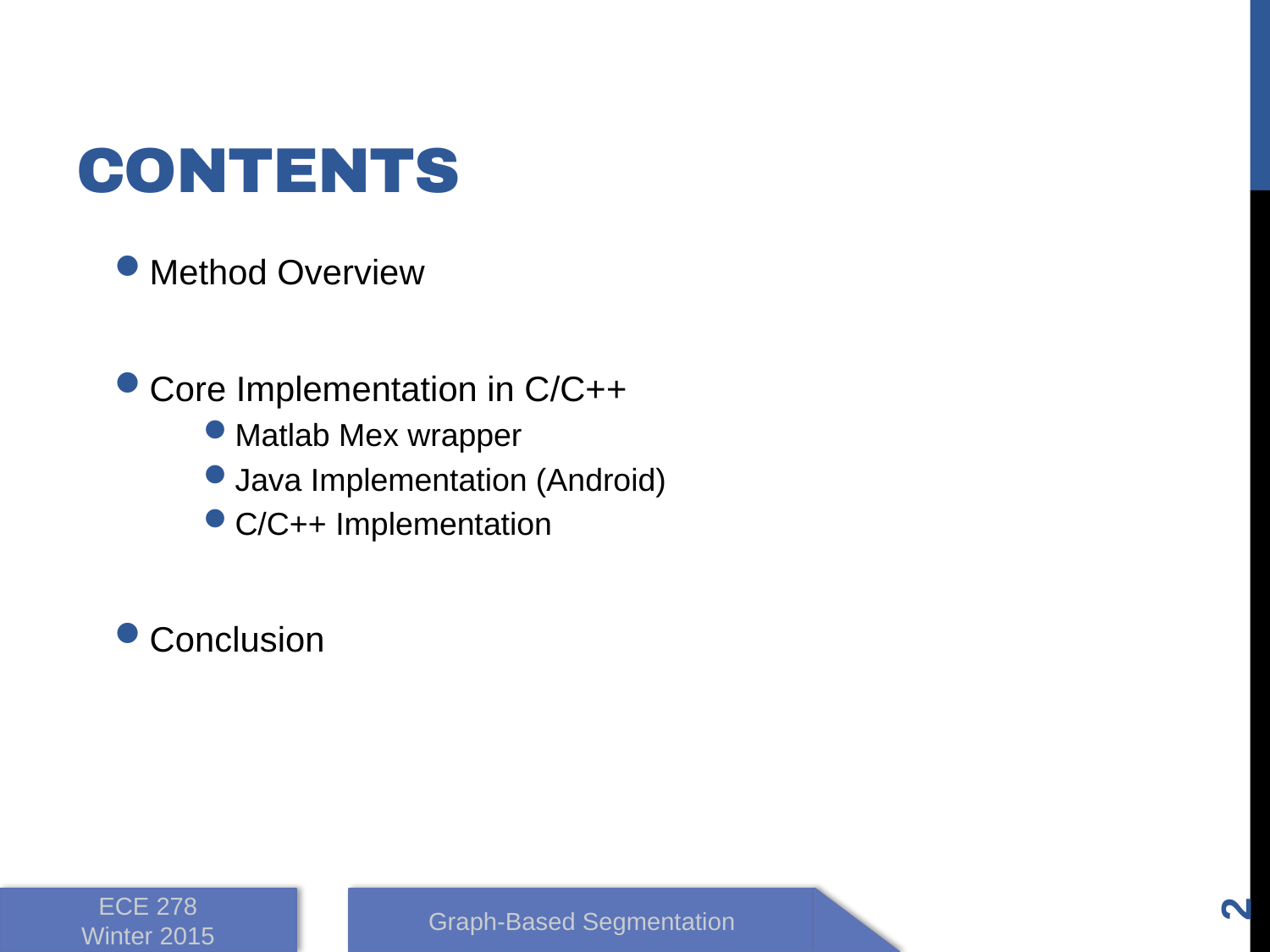

# Contents
Method Overview

Core Implementation in C/C++
Matlab Mex wrapper
Java Implementation (Android)
C/C++ Implementation

Conclusion
2
ECE 278
Winter 2015
Graph-Based Segmentation